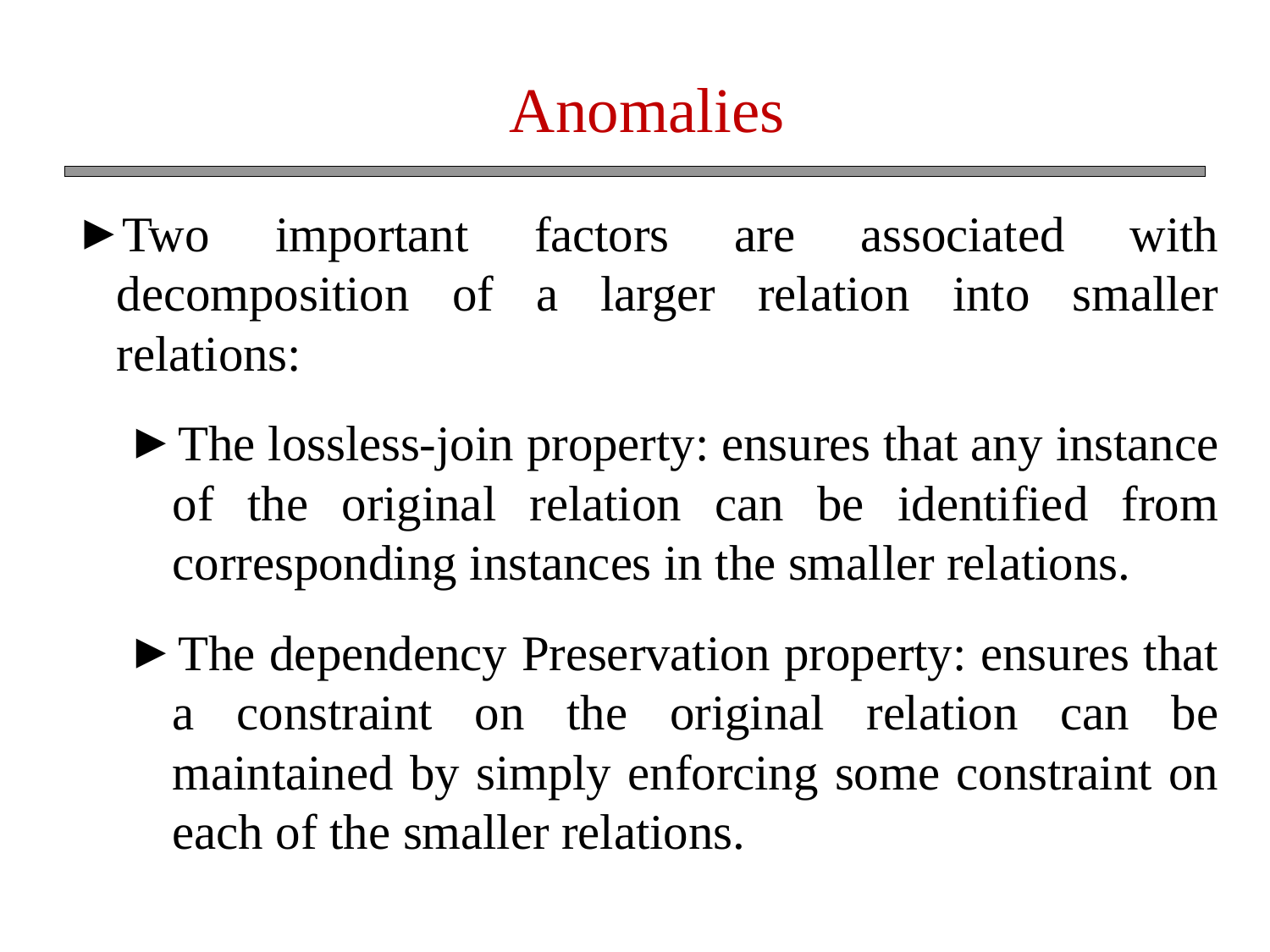

Anomalies

Two important factors are associated with decomposition of a larger relation into smaller relations:
The lossless-join property: ensures that any instance of the original relation can be identified from corresponding instances in the smaller relations.
The dependency Preservation property: ensures that a constraint on the original relation can be maintained by simply enforcing some constraint on each of the smaller relations.